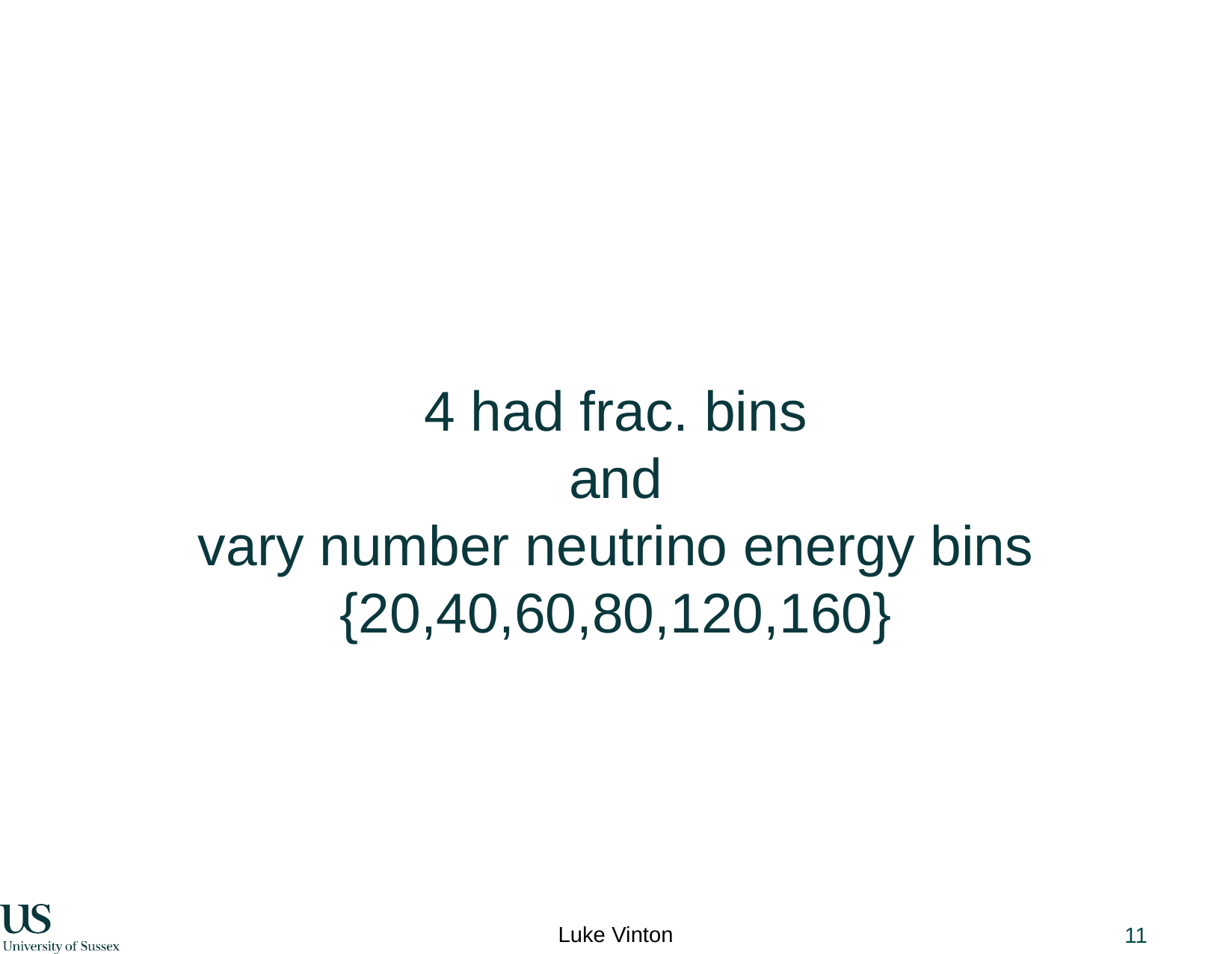

# 4 had frac. bins and vary number neutrino energy bins {20,40,60,80,120,160}